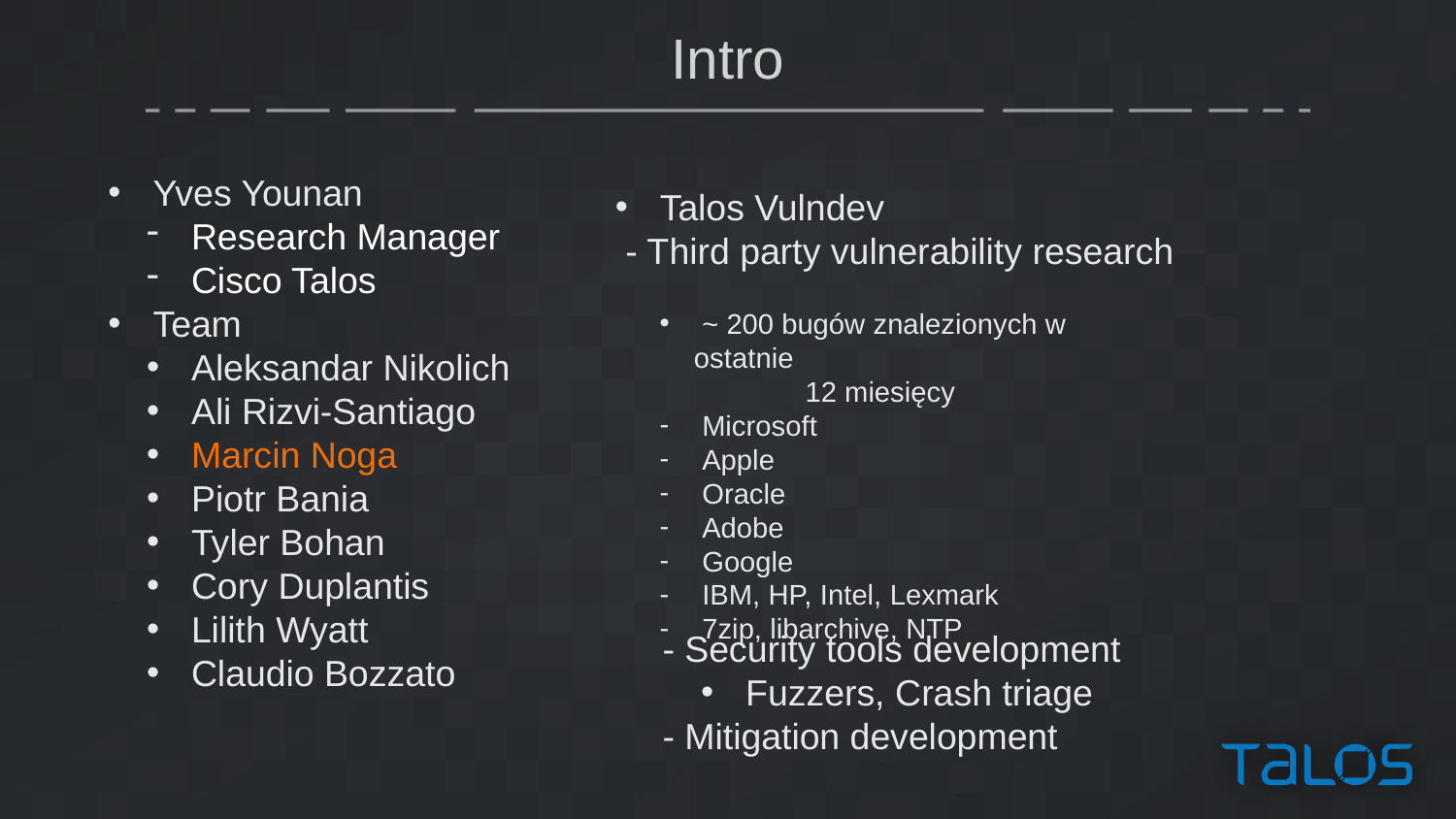

# Intro
 Yves Younan
 Research Manager
 Cisco Talos
 Team
 Aleksandar Nikolich
 Ali Rizvi-Santiago
 Marcin Noga
 Piotr Bania
 Tyler Bohan
 Cory Duplantis
 Lilith Wyatt
 Claudio Bozzato
 Talos Vulndev
 - Third party vulnerability research

 ~ 200 bugów znalezionych w ostatnie
	12 miesięcy
 Microsoft
 Apple
 Oracle
 Adobe
 Google
 IBM, HP, Intel, Lexmark
 7zip, libarchive, NTP
- Security tools development
 Fuzzers, Crash triage
- Mitigation development